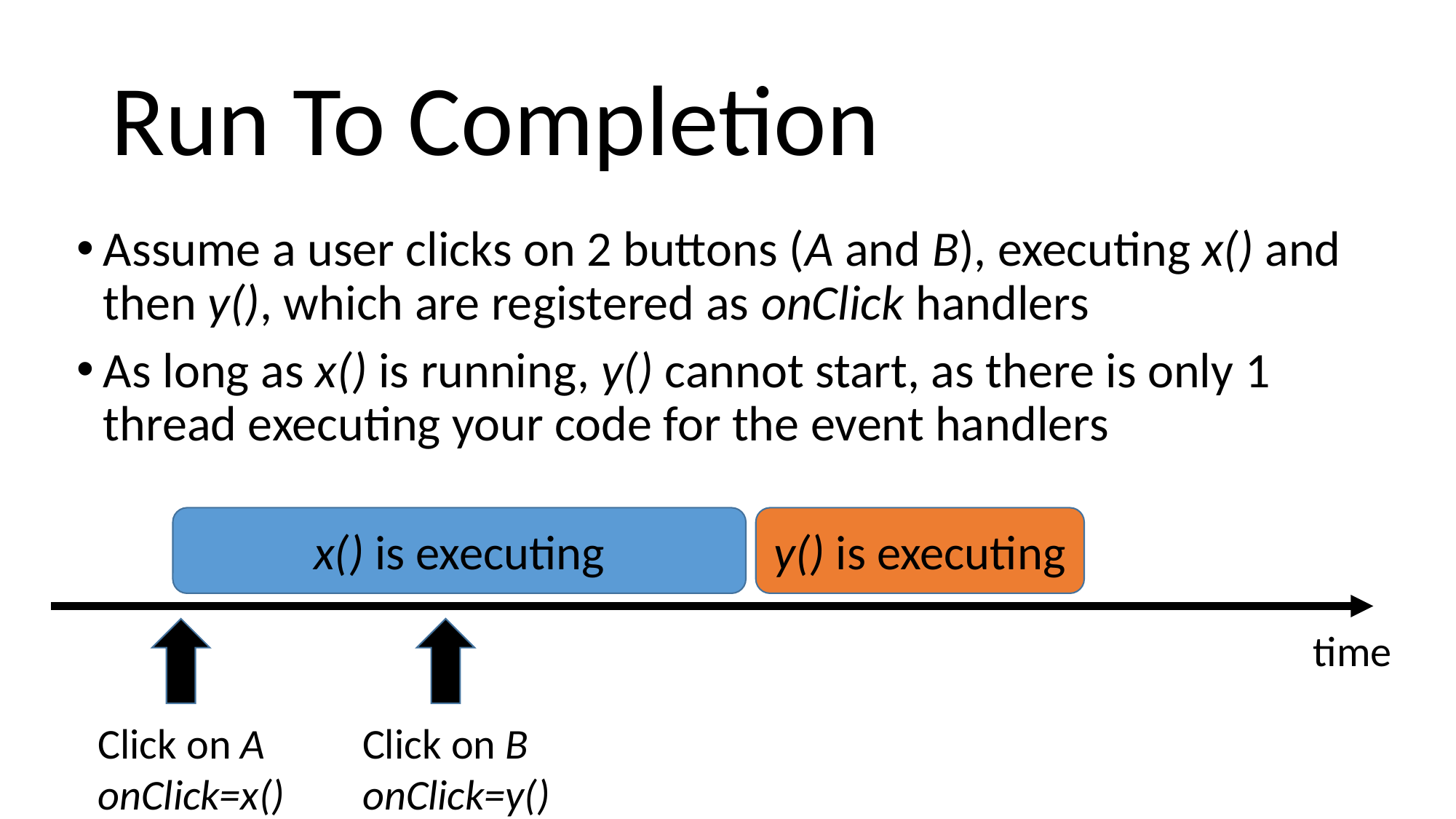

# Run To Completion
Assume a user clicks on 2 buttons (A and B), executing x() and then y(), which are registered as onClick handlers
As long as x() is running, y() cannot start, as there is only 1 thread executing your code for the event handlers
x() is executing
y() is executing

time
Click on B
onClick=y()
Click on A
onClick=x()